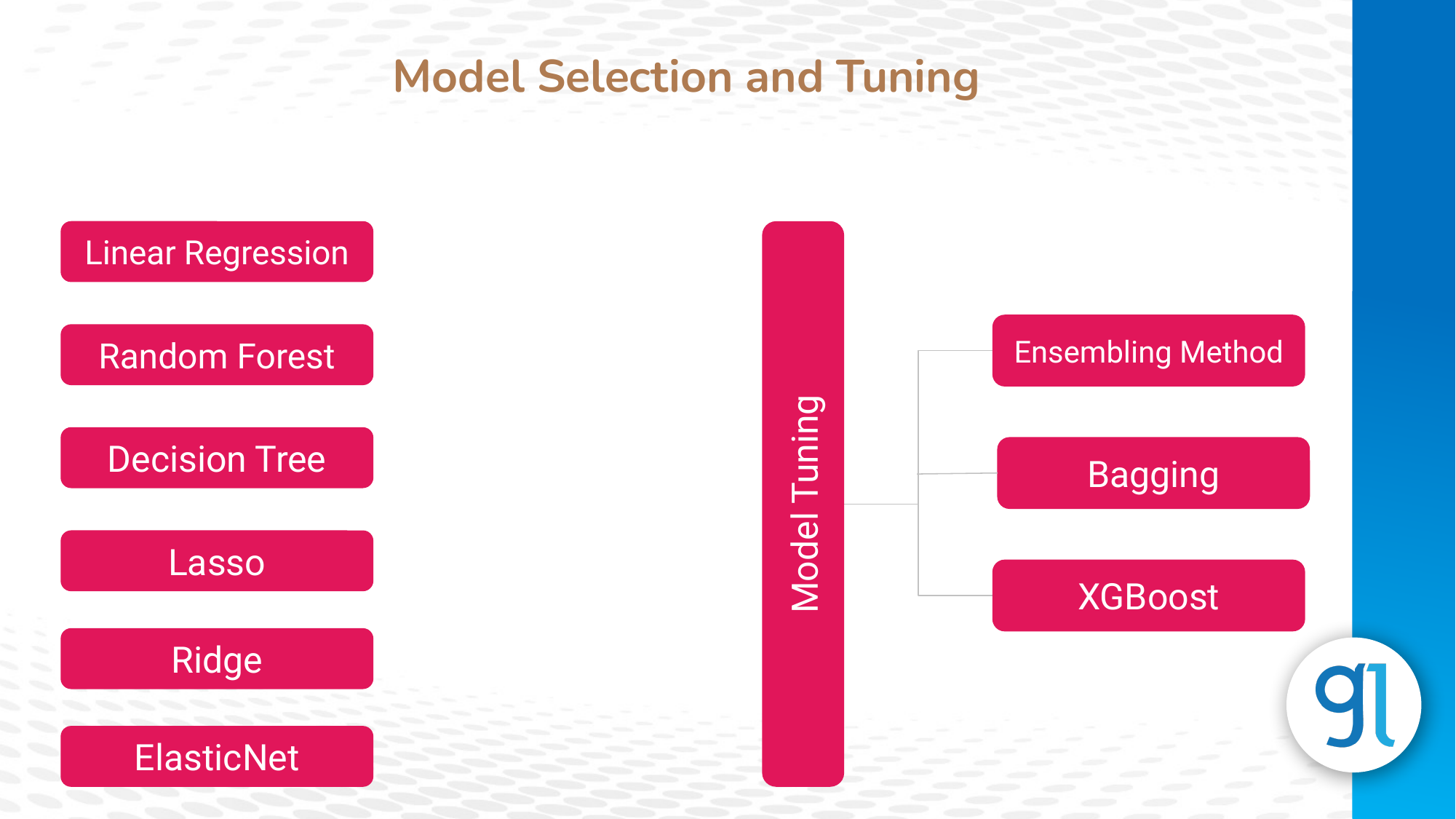

Model Selection and Tuning
Linear Regression
Ensembling Method
Random Forest
Decision Tree
Bagging
Model Tuning
Lasso
XGBoost
Ridge
ElasticNet